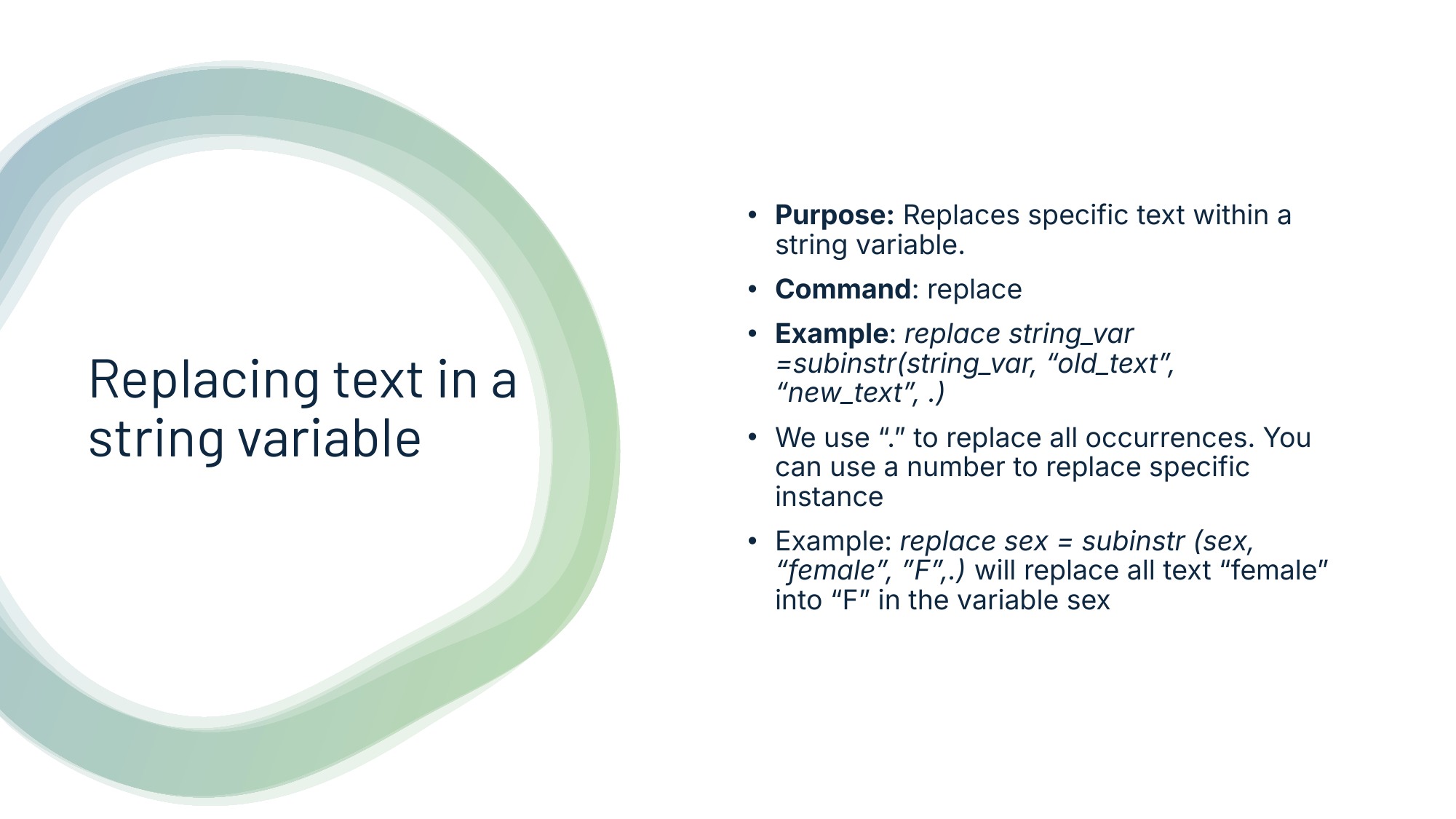

Purpose: Replaces specific text within a string variable.
Command: replace
Example: replace string_var =subinstr(string_var, “old_text”, “new_text”, .)
We use “.” to replace all occurrences. You can use a number to replace specific instance
Example: replace sex = subinstr (sex, “female”, ”F”,.) will replace all text “female” into “F” in the variable sex
# Replacing text in a string variable